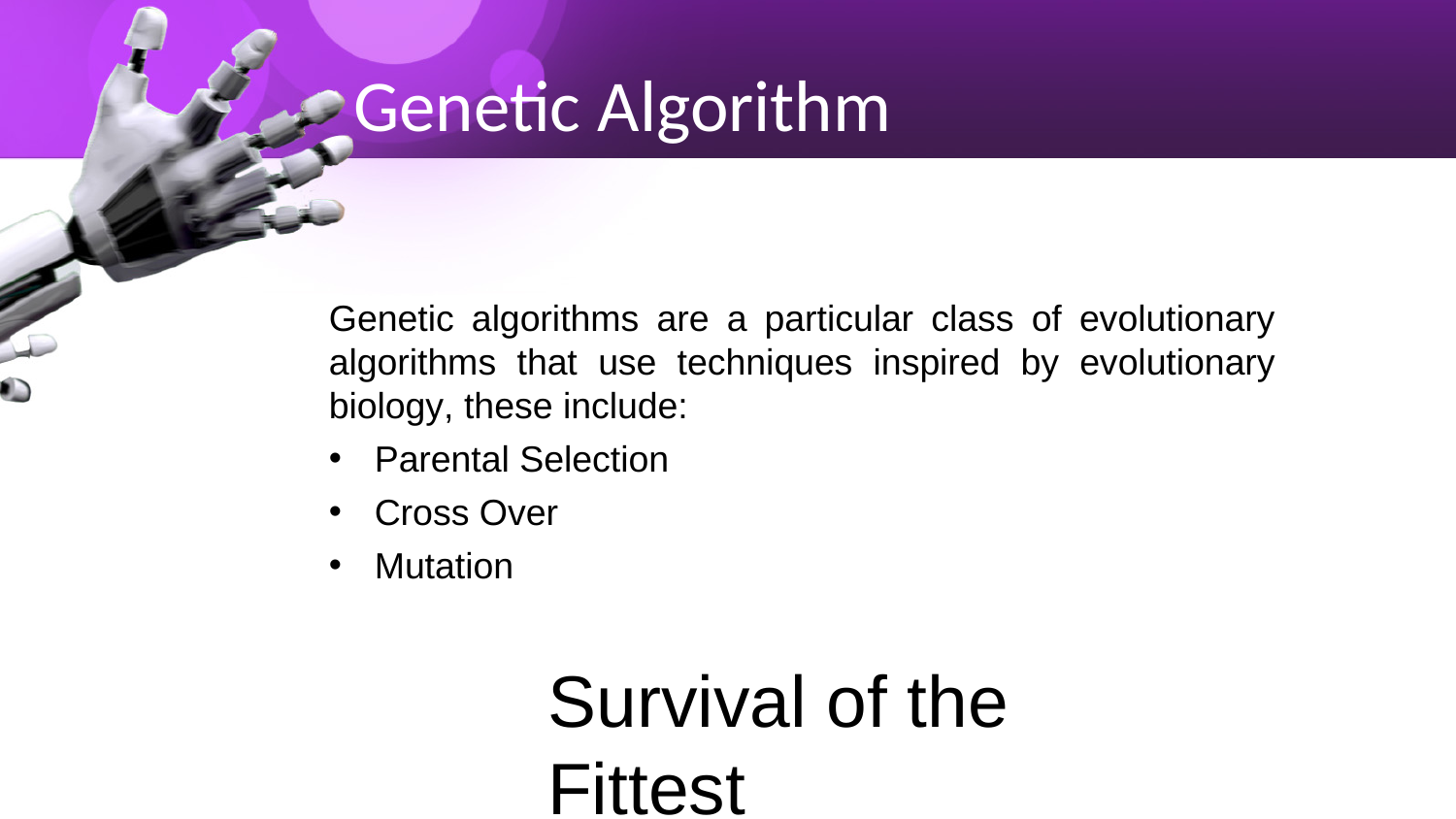

# Genetic Algorithm
Genetic algorithms are a particular class of evolutionary algorithms that use techniques inspired by evolutionary biology, these include:
Parental Selection
Cross Over
Mutation

Survival of the Fittest